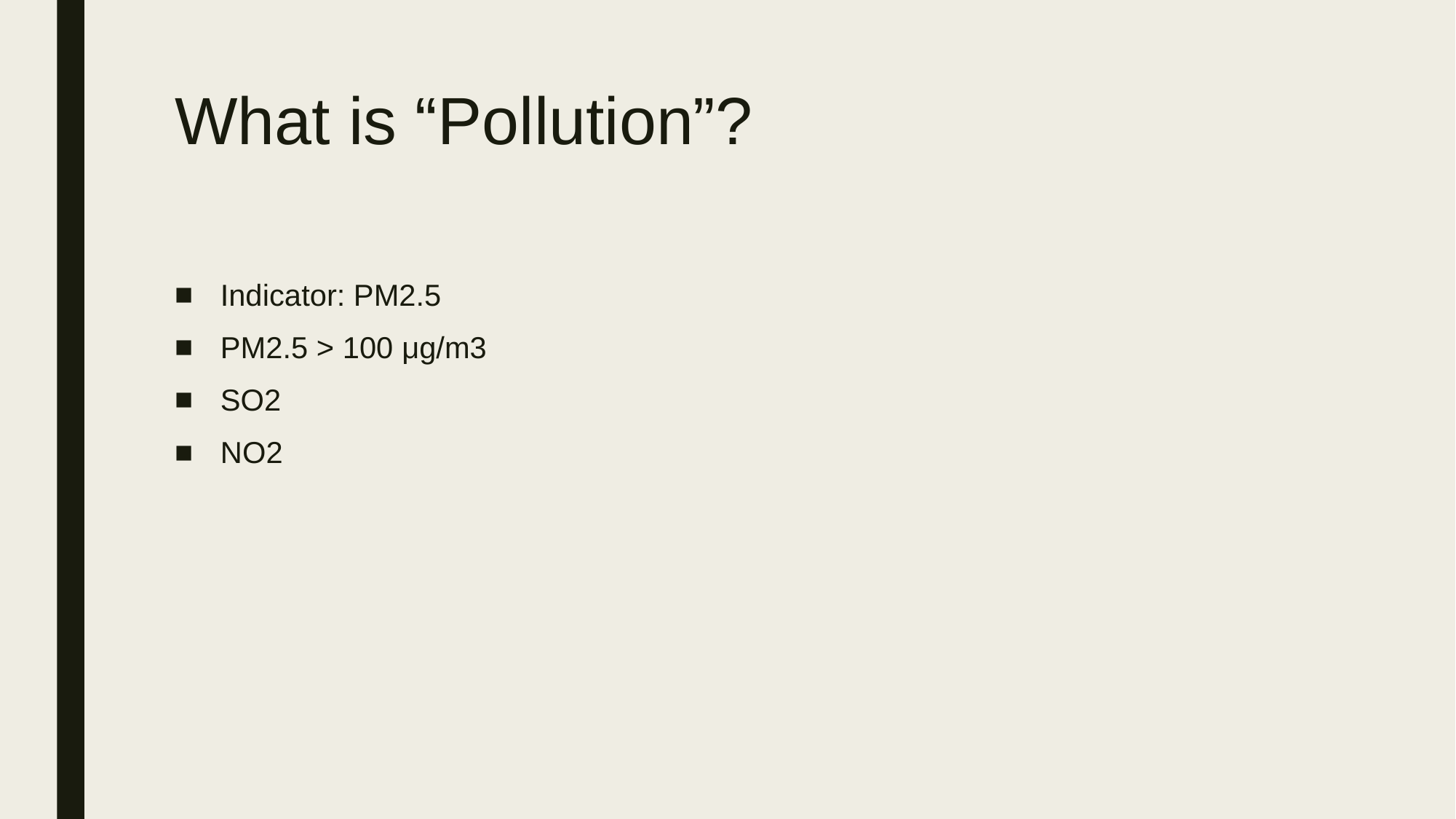

# What is “Pollution”?
Indicator: PM2.5
PM2.5 > 100 μg/m3
SO2
NO2